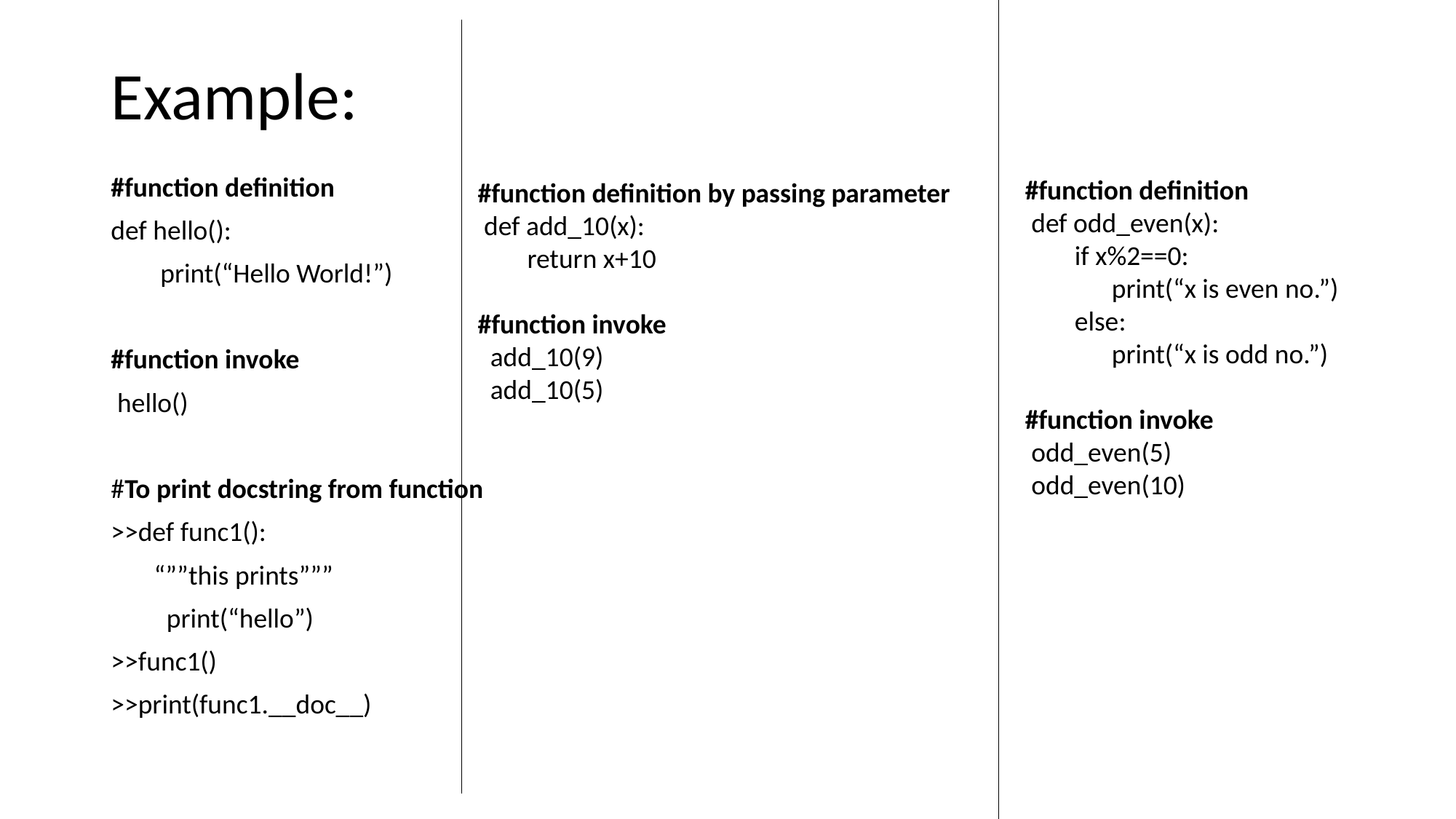

# Example:
#function definition
 def odd_even(x):
        if x%2==0:
              print(“x is even no.”)
        else:
              print(“x is odd no.”)

#function invoke
 odd_even(5)
 odd_even(10)
#function definition
def hello():
        print(“Hello World!”)

#function invoke
 hello()

#To print docstring from function
>>def func1():
       “””this prints”””
         print(“hello”)
>>func1()
>>print(func1.__doc__)
#function definition by passing parameter
 def add_10(x):
        return x+10

#function invoke
  add_10(9)
  add_10(5)